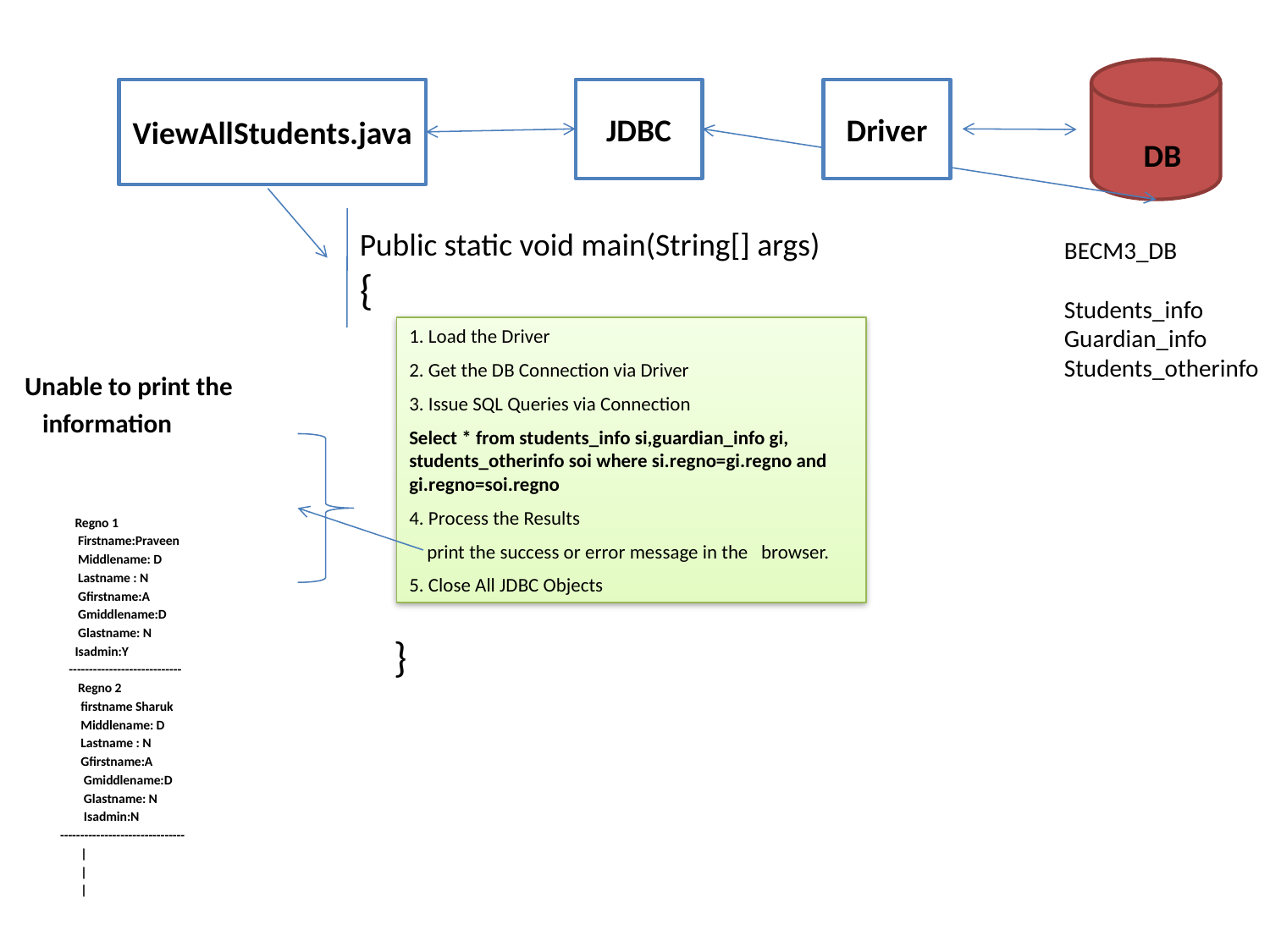

Unable to print the
     information

                     Regno 1
                      Firstname:Praveen
                      Middlename: D
                      Lastname : N
                      Gfirstname:A
                      Gmiddlename:D
                      Glastname: N
                     Isadmin:Y
                   ----------------------------
                      Regno 2
                       firstname Sharuk
                       Middlename: D
                       Lastname : N
                       Gfirstname:A
                        Gmiddlename:D
                        Glastname: N
                        Isadmin:N
                -------------------------------
                       |
                       |
                       |

ViewAllStudents.java
JDBC
Driver
DB
Public static void main(String[] args)
{
BECM3_DB

Students_info
Guardian_info
Students_otherinfo
1. Load the Driver
2. Get the DB Connection via Driver
3. Issue SQL Queries via Connection
Select * from students_info si,guardian_info gi, students_otherinfo soi where si.regno=gi.regno and gi.regno=soi.regno
4. Process the Results
    print the success or error message in the   browser.
5. Close All JDBC Objects

}